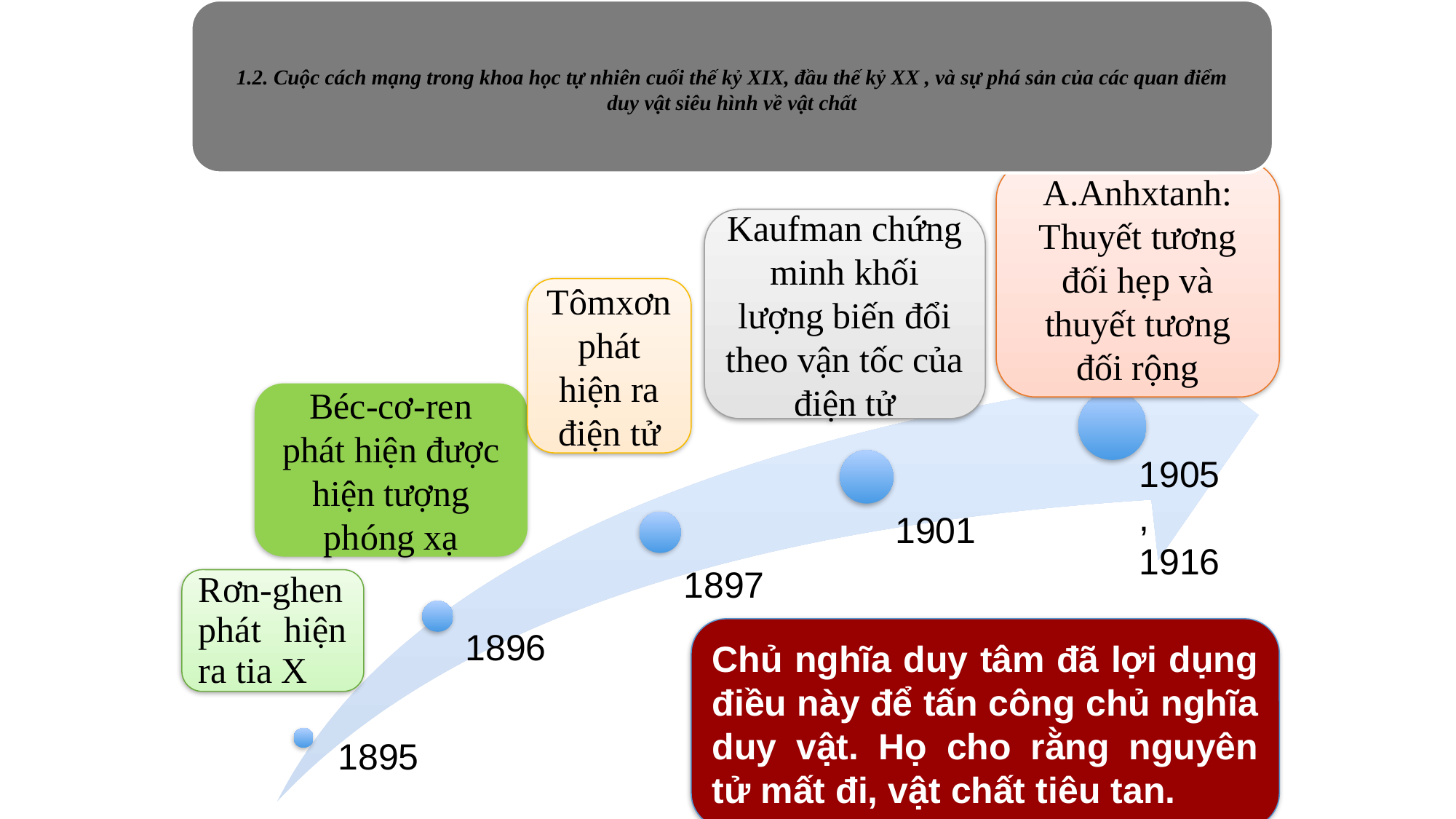

1.2. Cuộc cách mạng trong khoa học tự nhiên cuối thế kỷ XIX, đầu thế kỷ XX , và sự phá sản của các quan điểm duy vật siêu hình về vật chất

A.Anhxtanh:
Thuyết tương đối hẹp và thuyết tương đối rộng
Kaufman chứng minh khối lượng biến đổi theo vận tốc của điện tử
Tômxơn phát hiện ra điện tử

Béc-cơ-ren phát hiện được hiện tượng phóng xạ
1905,
1916
1901
1897
Rơn-ghen phát hiện ra tia X
Chủ nghĩa duy tâm đã lợi dụng điều này để tấn công chủ nghĩa duy vật. Họ cho rằng nguyên tử mất đi, vật chất tiêu tan.
1896
1895